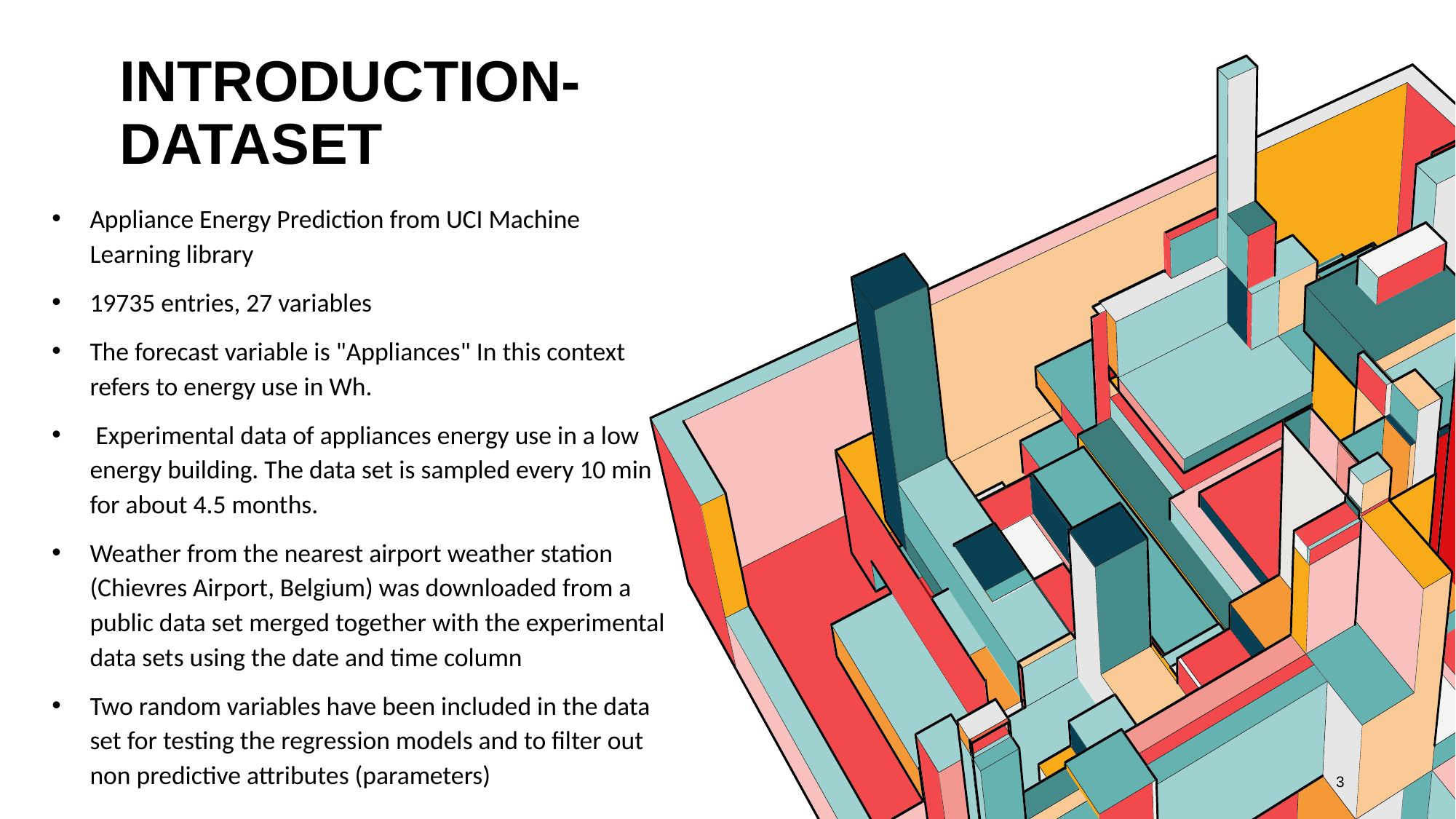

# INTRODUCTION- DATASET
Appliance Energy Prediction from UCI Machine Learning library
19735 entries, 27 variables
The forecast variable is "Appliances" In this context refers to energy use in Wh.
 Experimental data of appliances energy use in a low energy building. The data set is sampled every 10 min for about 4.5 months.
Weather from the nearest airport weather station (Chievres Airport, Belgium) was downloaded from a public data set merged together with the experimental data sets using the date and time column
Two random variables have been included in the data set for testing the regression models and to filter out non predictive attributes (parameters)
3